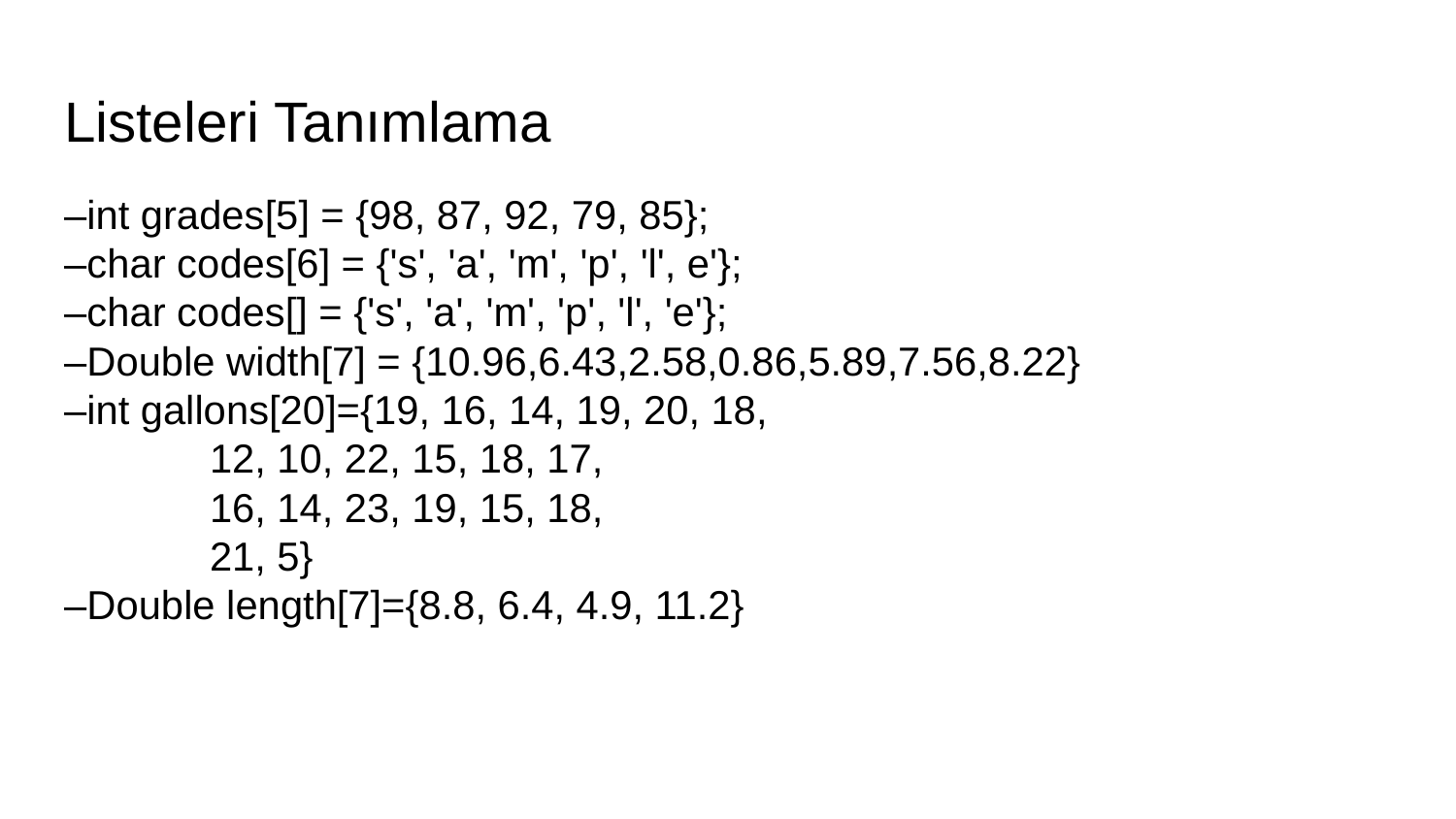

# Listeleri Tanımlama

–int grades[5] = {98, 87, 92, 79, 85};
–char codes[6] = {'s', 'a', 'm', 'p', 'l', e'};
–char codes[] = {'s', 'a', 'm', 'p', 'l', 'e'};
–Double width[7] = {10.96,6.43,2.58,0.86,5.89,7.56,8.22}
–int gallons[20]={19, 16, 14, 19, 20, 18,
  	12, 10, 22, 15, 18, 17,
  	16, 14, 23, 19, 15, 18,
  	21, 5}
–Double length[7]={8.8, 6.4, 4.9, 11.2}